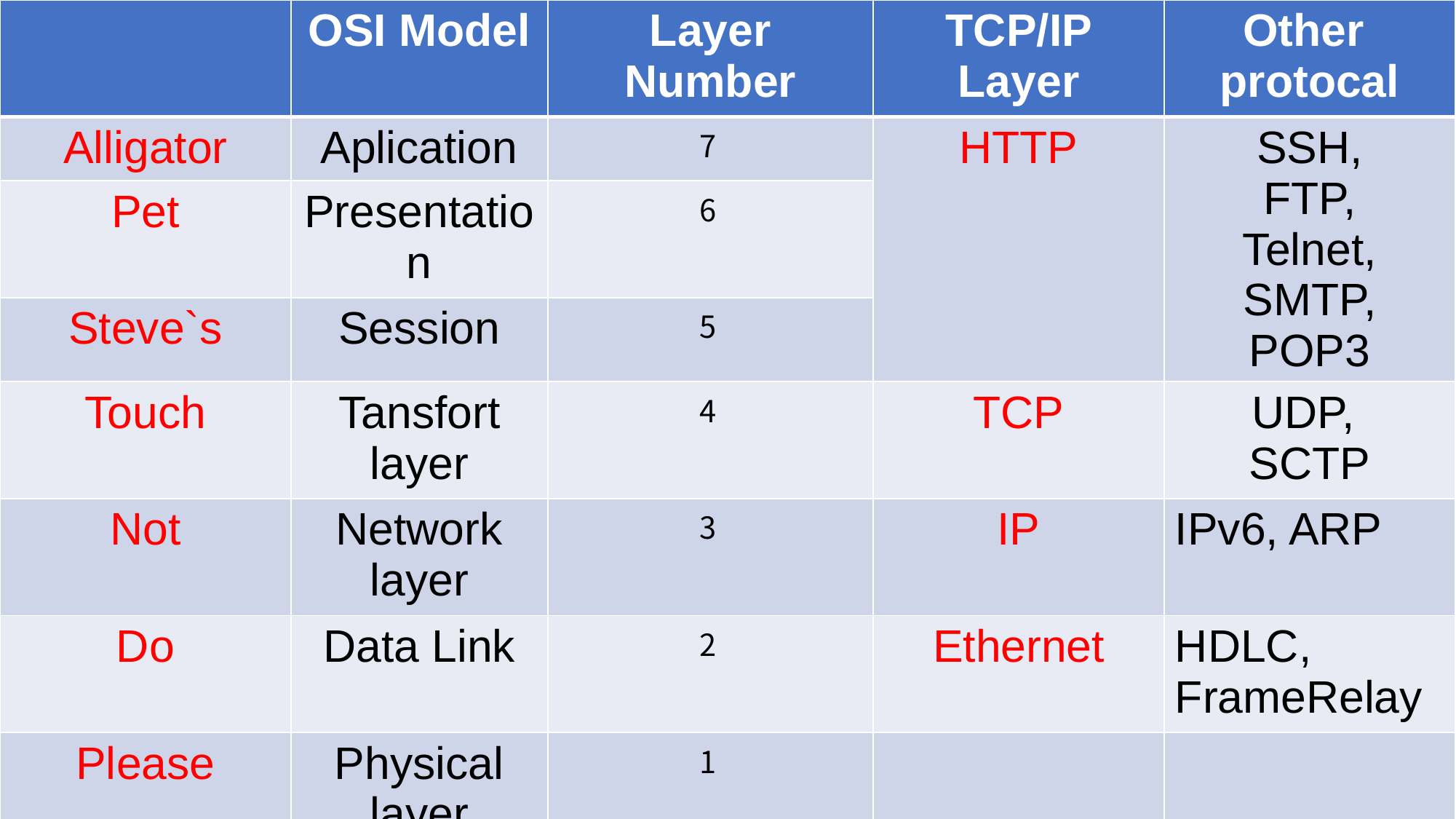

|  | OSI Model | Layer Number | TCP/IP Layer | Other protocal |
| --- | --- | --- | --- | --- |
| Alligator | Aplication | 7 | HTTP | SSH, FTP, Telnet, SMTP, POP3 |
| Pet | Presentation | 6 |  |  |
| Steve`s | Session | 5 |  |  |
| Touch | Tansfort layer | 4 | TCP | UDP, SCTP |
| Not | Network layer | 3 | IP | IPv6, ARP |
| Do | Data Link | 2 | Ethernet | HDLC, FrameRelay |
| Please | Physical layer | 1 |  |  |